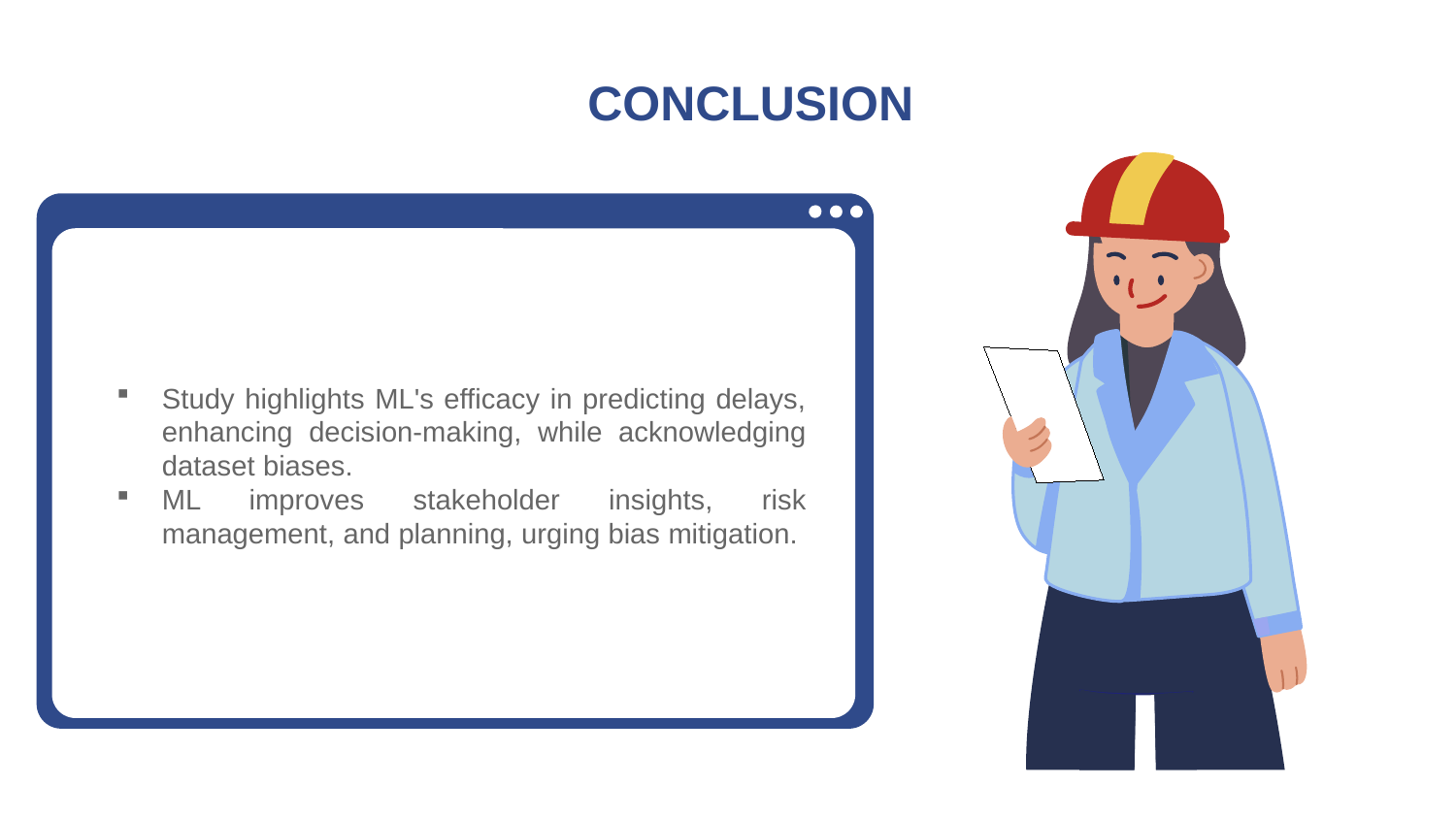

# CONCLUSION

Study highlights ML's efficacy in predicting delays, enhancing decision-making, while acknowledging dataset biases.
ML improves stakeholder insights, risk management, and planning, urging bias mitigation.